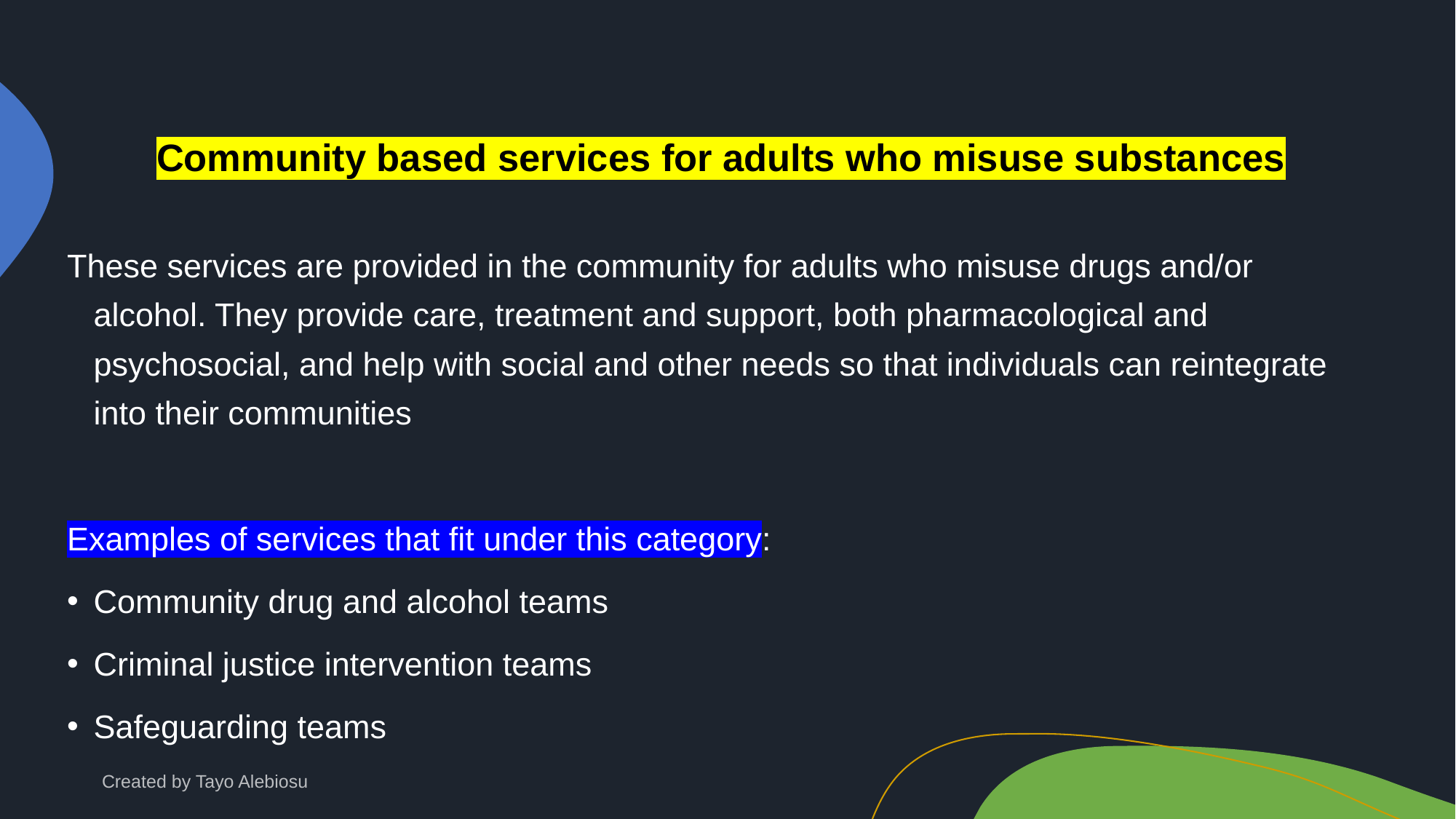

Community based services for adults who misuse substances

These services are provided in the community for adults who misuse drugs and/or alcohol. They provide care, treatment and support, both pharmacological and psychosocial, and help with social and other needs so that individuals can reintegrate into their communities

Examples of services that fit under this category:
Community drug and alcohol teams
Criminal justice intervention teams
Safeguarding teams
Created by Tayo Alebiosu